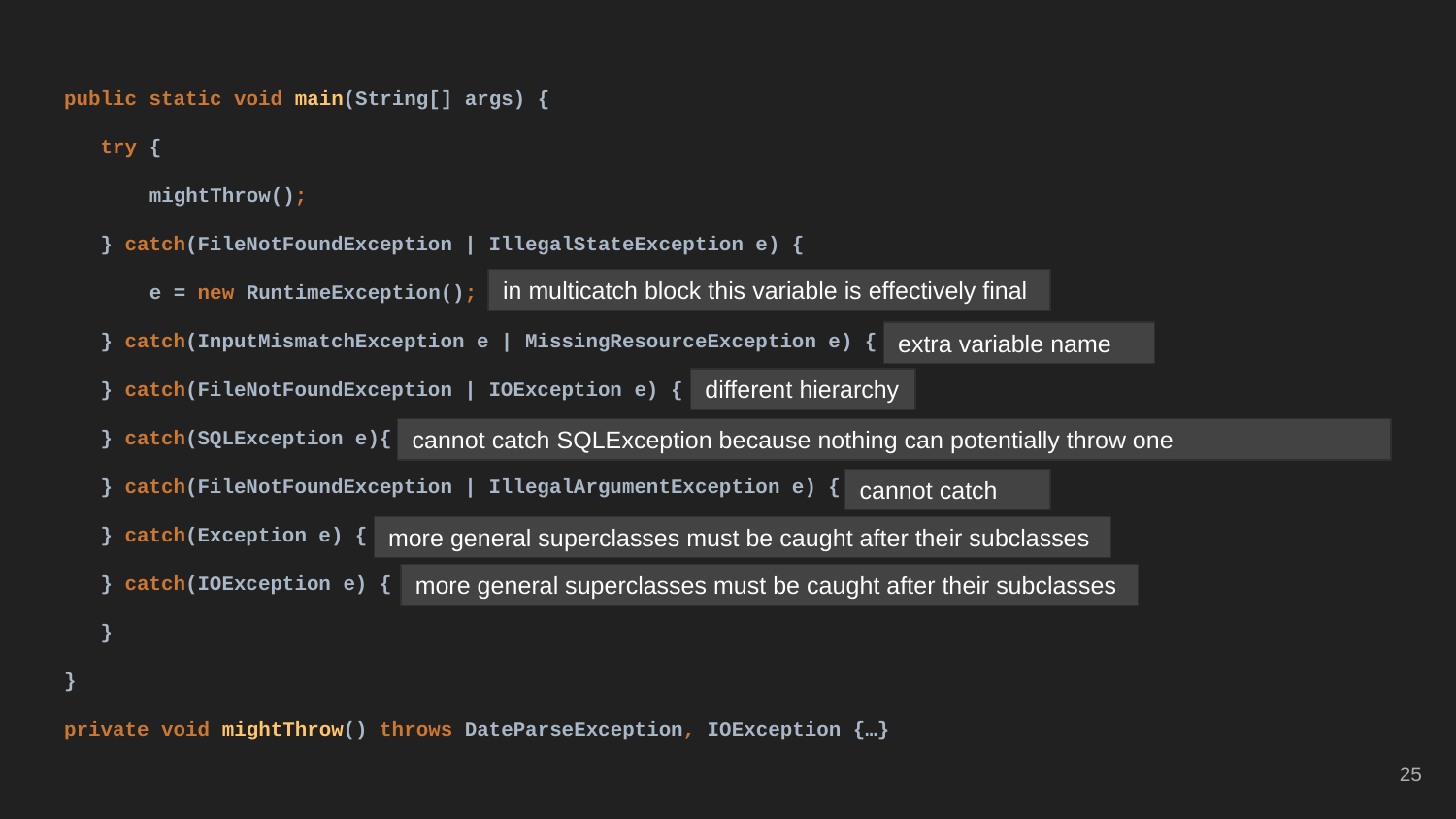

public static void main(String[] args) {
   try {
       mightThrow();
   } catch(FileNotFoundException | IllegalStateException e) {
       e = new RuntimeException();
   } catch(InputMismatchException e | MissingResourceException e) {
   } catch(FileNotFoundException | IOException e) {
   } catch(SQLException e){
   } catch(FileNotFoundException | IllegalArgumentException e) {
   } catch(Exception e) {
   } catch(IOException e) {
   }
}
private void mightThrow() throws DateParseException, IOException {…}

in multicatch block this variable is effectively final
extra variable name
different hierarchy
cannot catch SQLException because nothing can potentially throw one
cannot catch
more general superclasses must be caught after their subclasses
more general superclasses must be caught after their subclasses
25